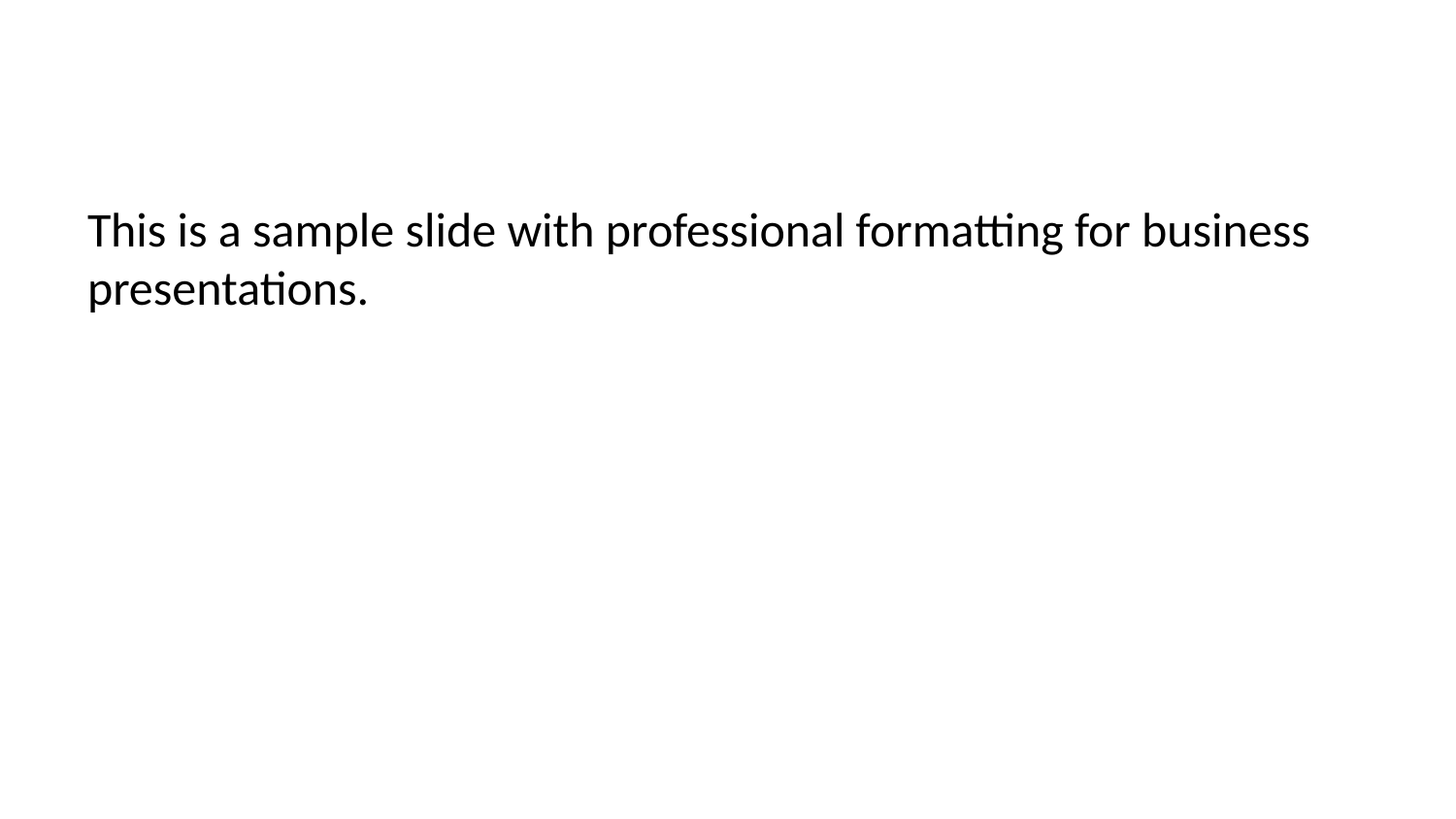

This is a sample slide with professional formatting for business presentations.